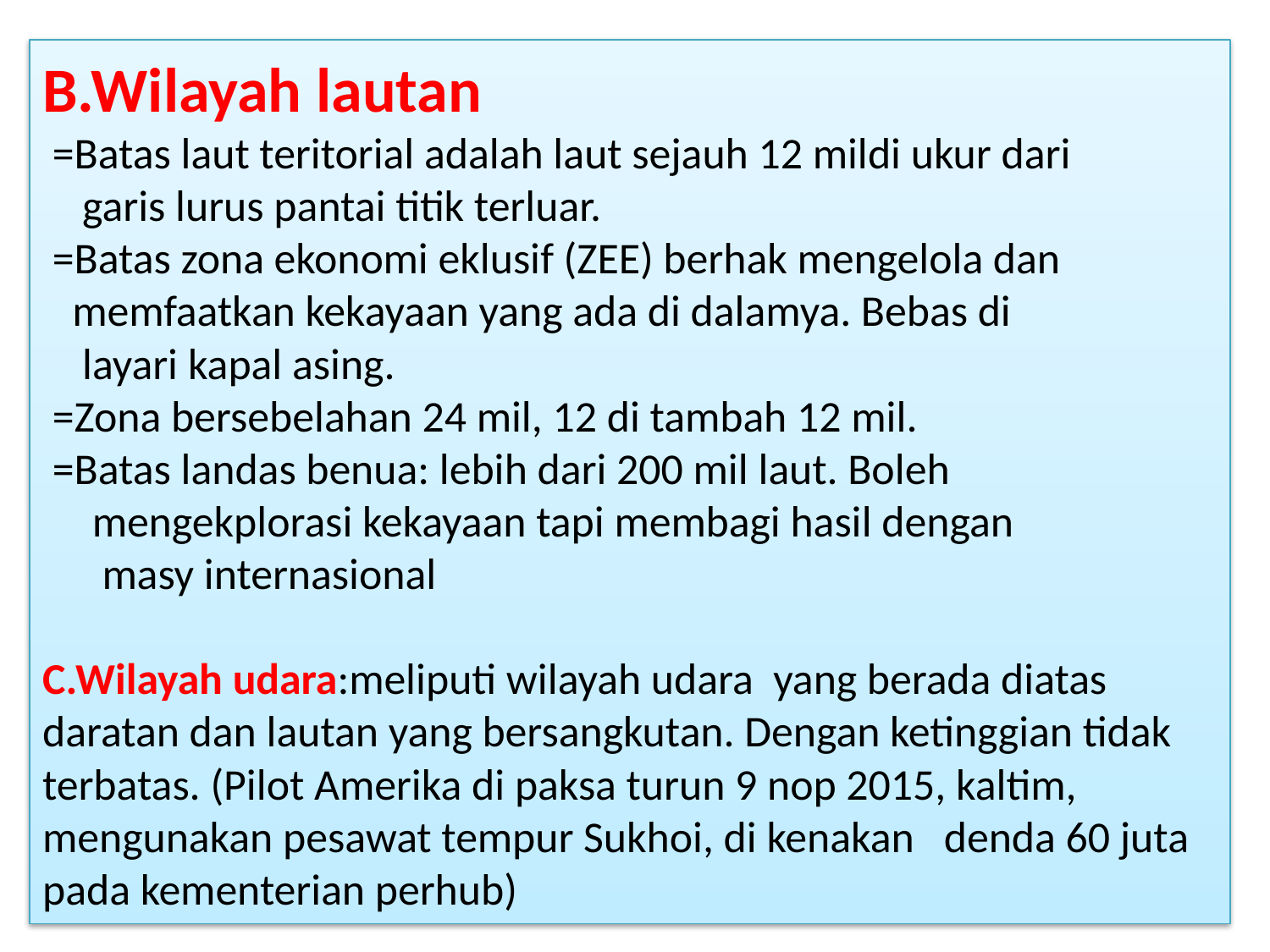

# B.Wilayah lautan =Batas laut teritorial adalah laut sejauh 12 mildi ukur dari garis lurus pantai titik terluar. =Batas zona ekonomi eklusif (ZEE) berhak mengelola dan memfaatkan kekayaan yang ada di dalamya. Bebas di layari kapal asing. =Zona bersebelahan 24 mil, 12 di tambah 12 mil. =Batas landas benua: lebih dari 200 mil laut. Boleh mengekplorasi kekayaan tapi membagi hasil dengan masy internasional C.Wilayah udara:meliputi wilayah udara  yang berada diatas daratan dan lautan yang bersangkutan. Dengan ketinggian tidak terbatas. (Pilot Amerika di paksa turun 9 nop 2015, kaltim, mengunakan pesawat tempur Sukhoi, di kenakan   denda 60 juta pada kementerian perhub)